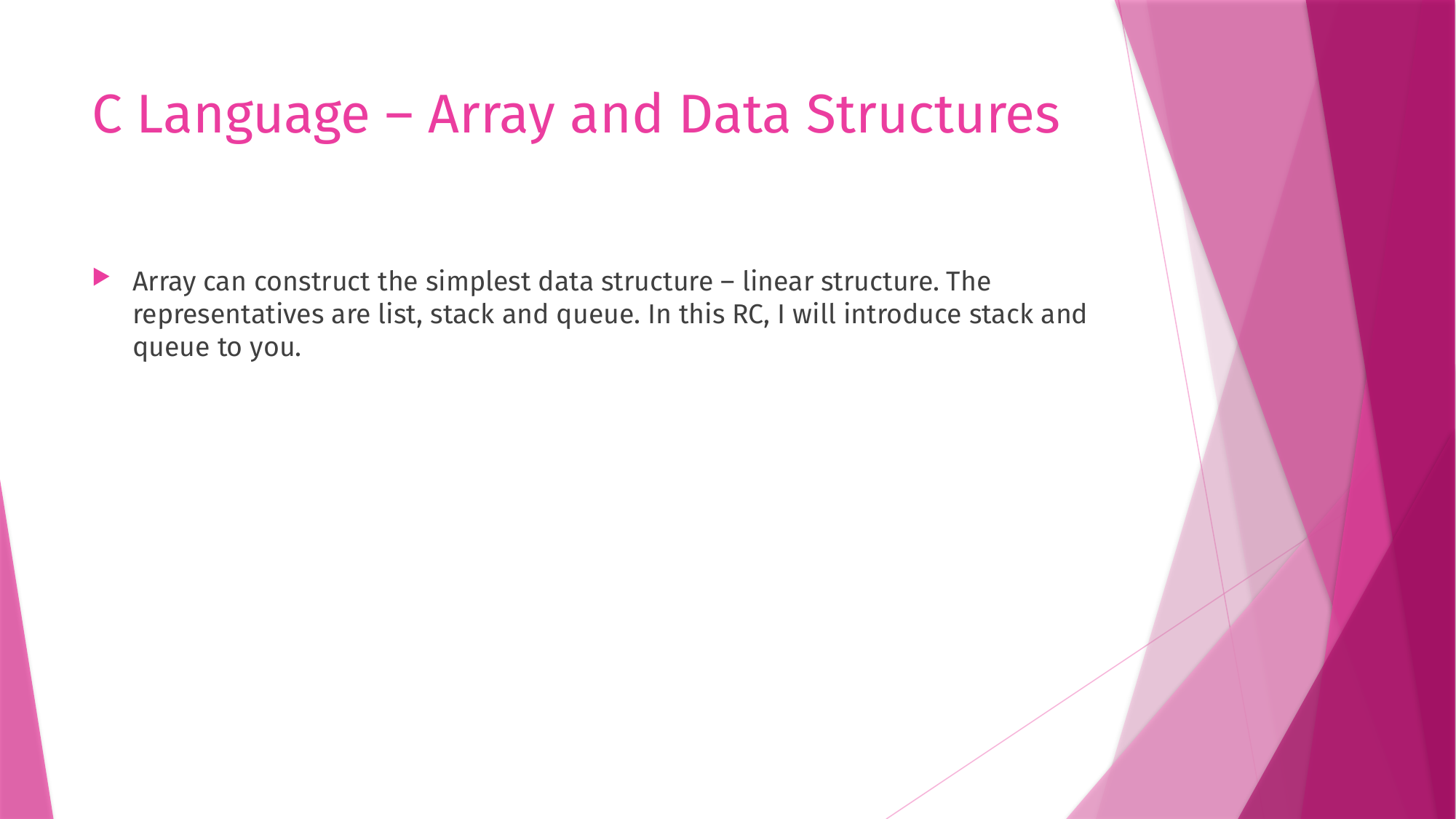

# C Language – Array and Data Structures
Array can construct the simplest data structure – linear structure. The representatives are list, stack and queue. In this RC, I will introduce stack and queue to you.